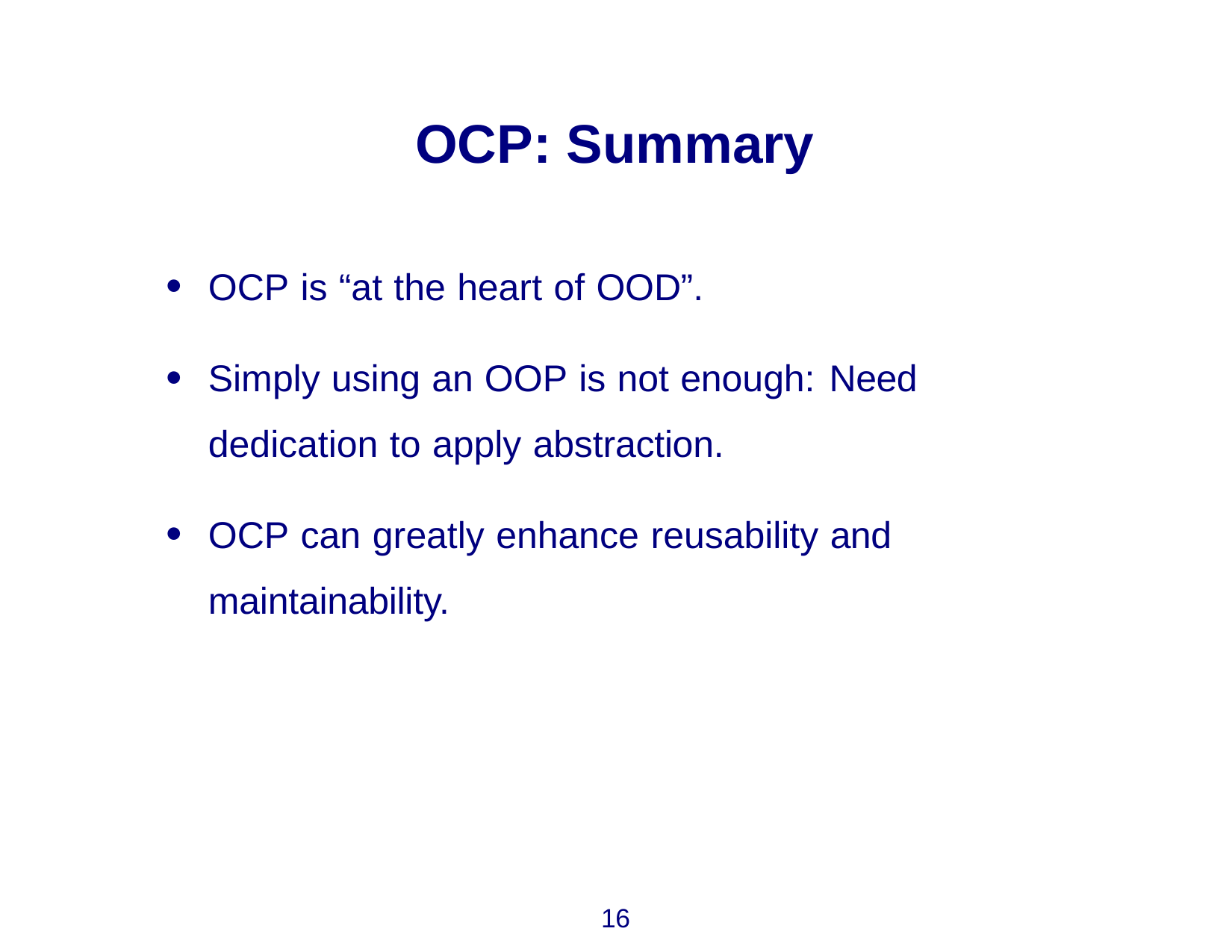

# OCP: Summary
OCP is “at the heart of OOD”.
Simply using an OOP is not enough: Need dedication to apply abstraction.
OCP can greatly enhance reusability and maintainability.
16